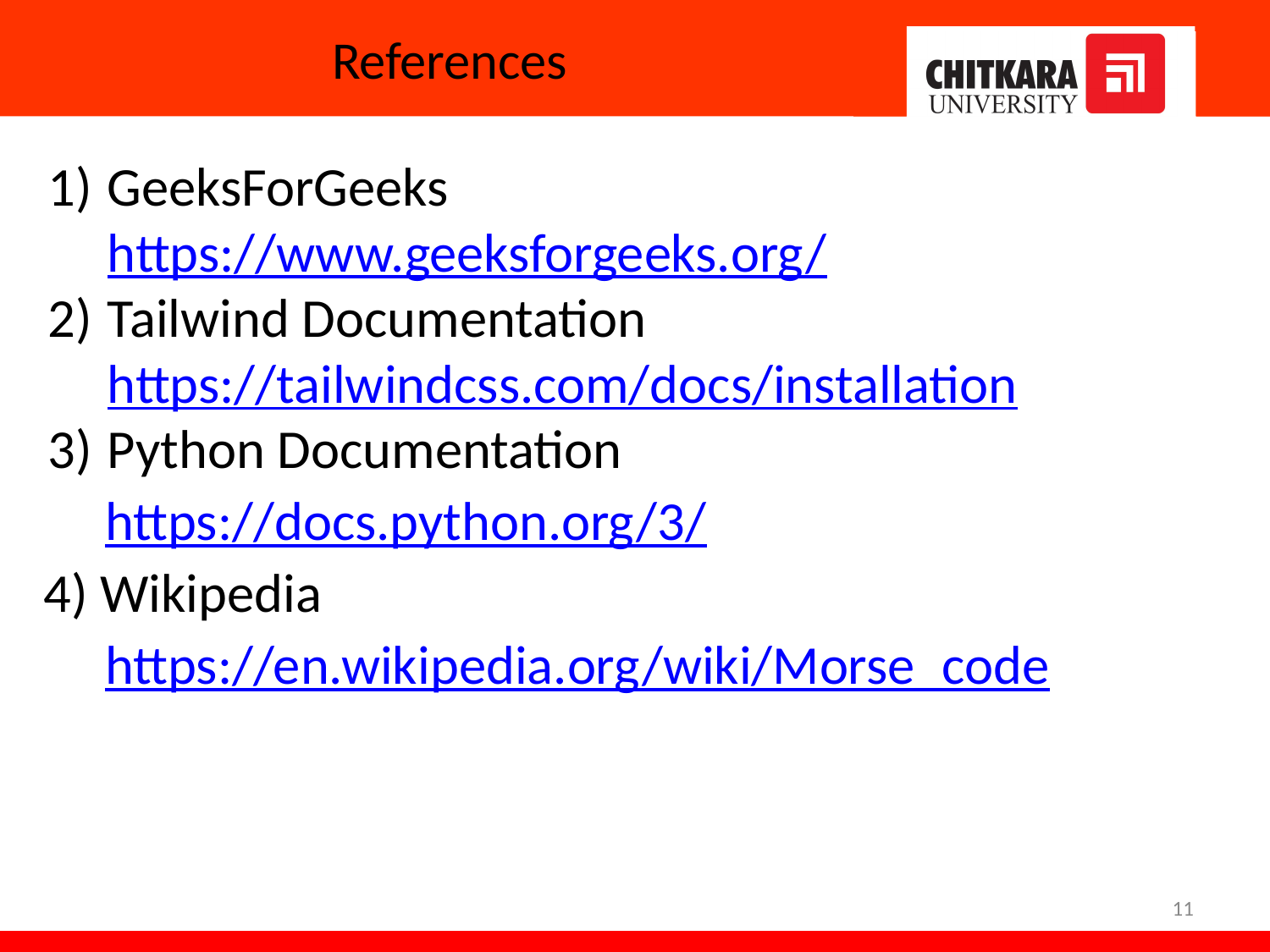

# References
GeeksForGeeks https://www.geeksforgeeks.org/
Tailwind Documentation https://tailwindcss.com/docs/installation
Python Documentation
     https://docs.python.org/3/
4) Wikipedia
     https://en.wikipedia.org/wiki/Morse_code

11